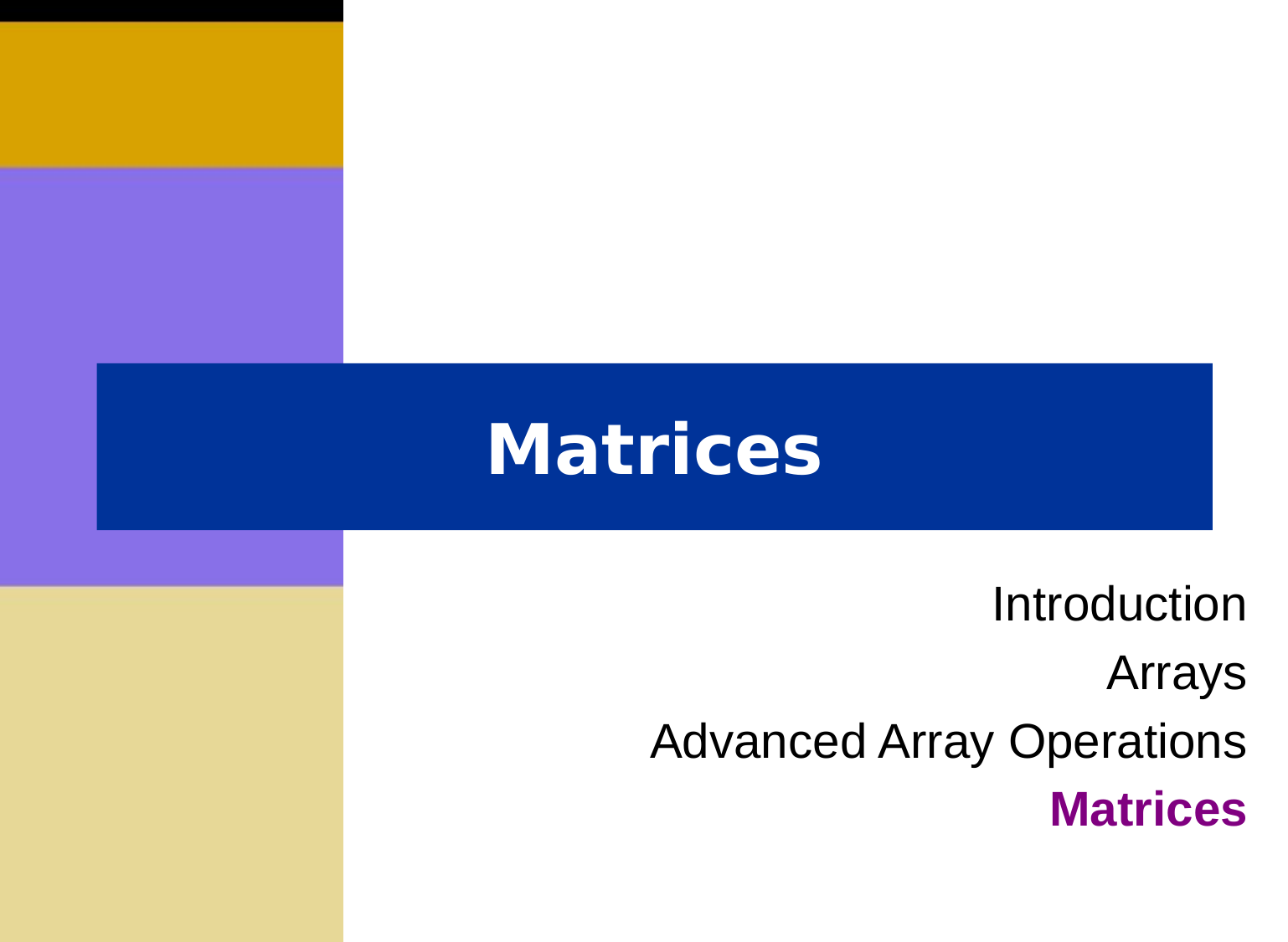

# Matrices
Introduction
Arrays
Advanced Array Operations
Matrices